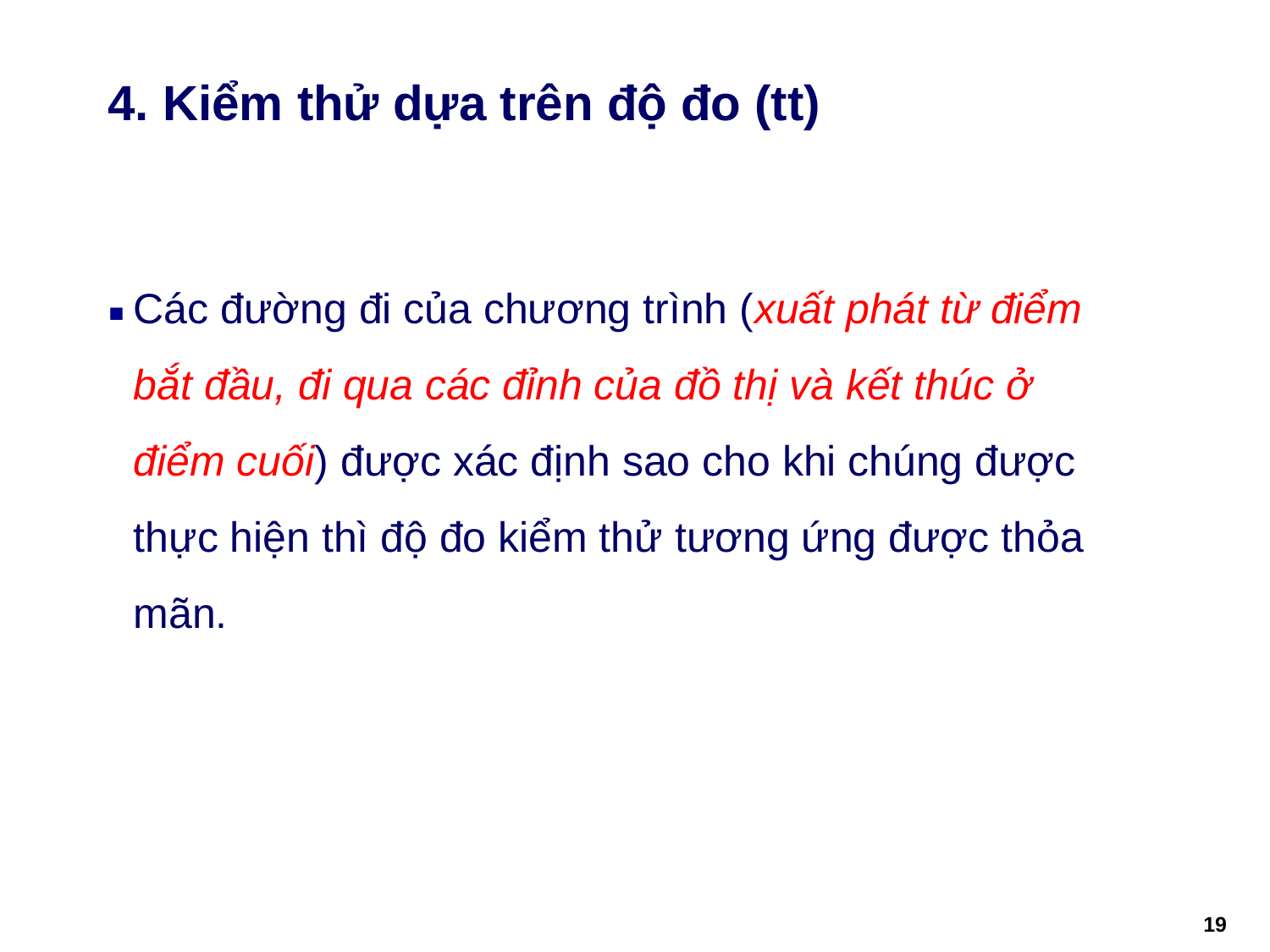

# 4. Kiểm thử dựa trên độ đo (tt)
Các đường đi của chương trình (xuất phát từ điểm bắt đầu, đi qua các đỉnh của đồ thị và kết thúc ở điểm cuối) được xác định sao cho khi chúng được thực hiện thì độ đo kiểm thử tương ứng được thỏa mãn.

19